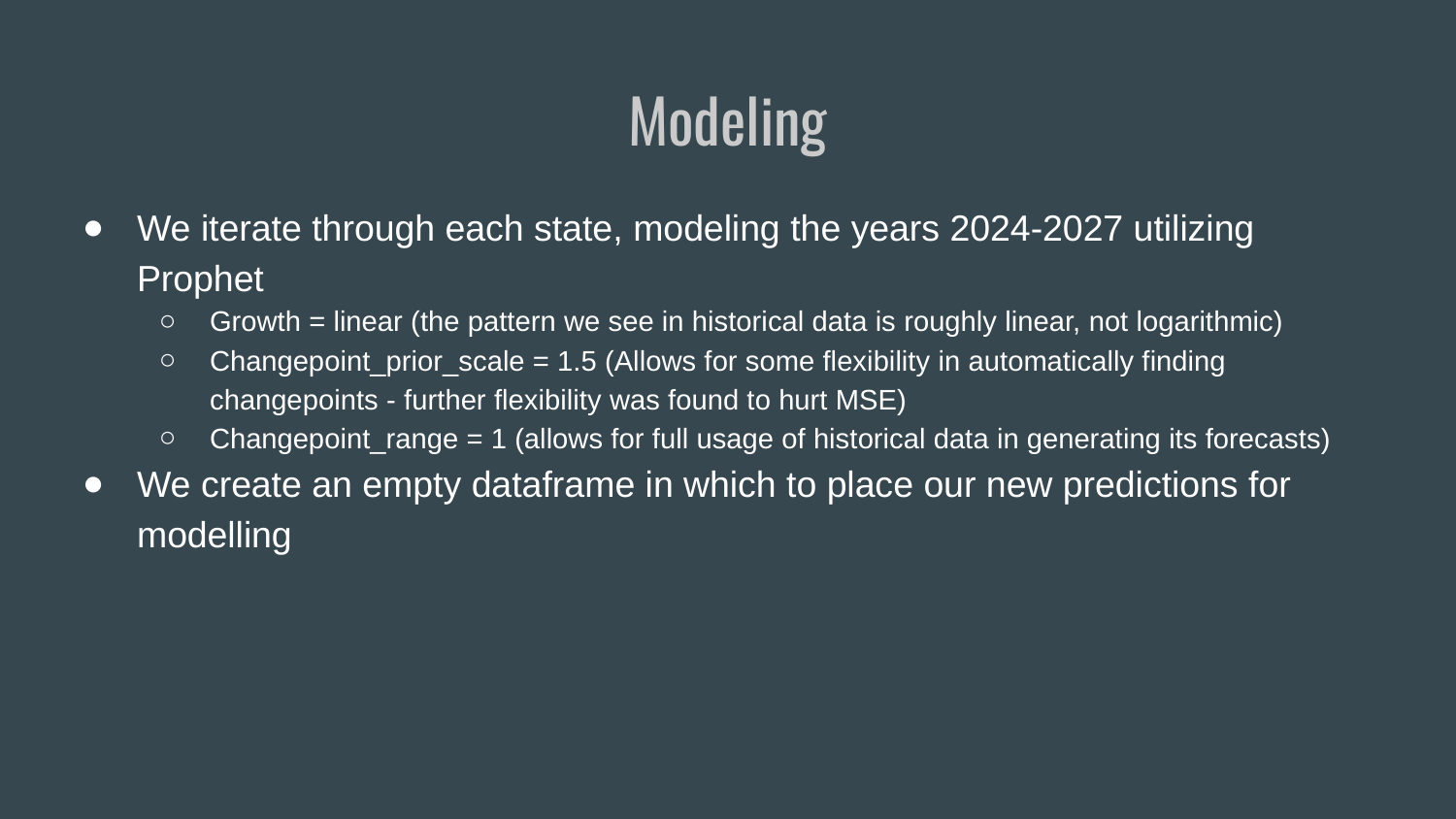

# Modeling
We iterate through each state, modeling the years 2024-2027 utilizing Prophet
Growth = linear (the pattern we see in historical data is roughly linear, not logarithmic)
Changepoint_prior_scale = 1.5 (Allows for some flexibility in automatically finding changepoints - further flexibility was found to hurt MSE)
Changepoint_range = 1 (allows for full usage of historical data in generating its forecasts)
We create an empty dataframe in which to place our new predictions for modelling